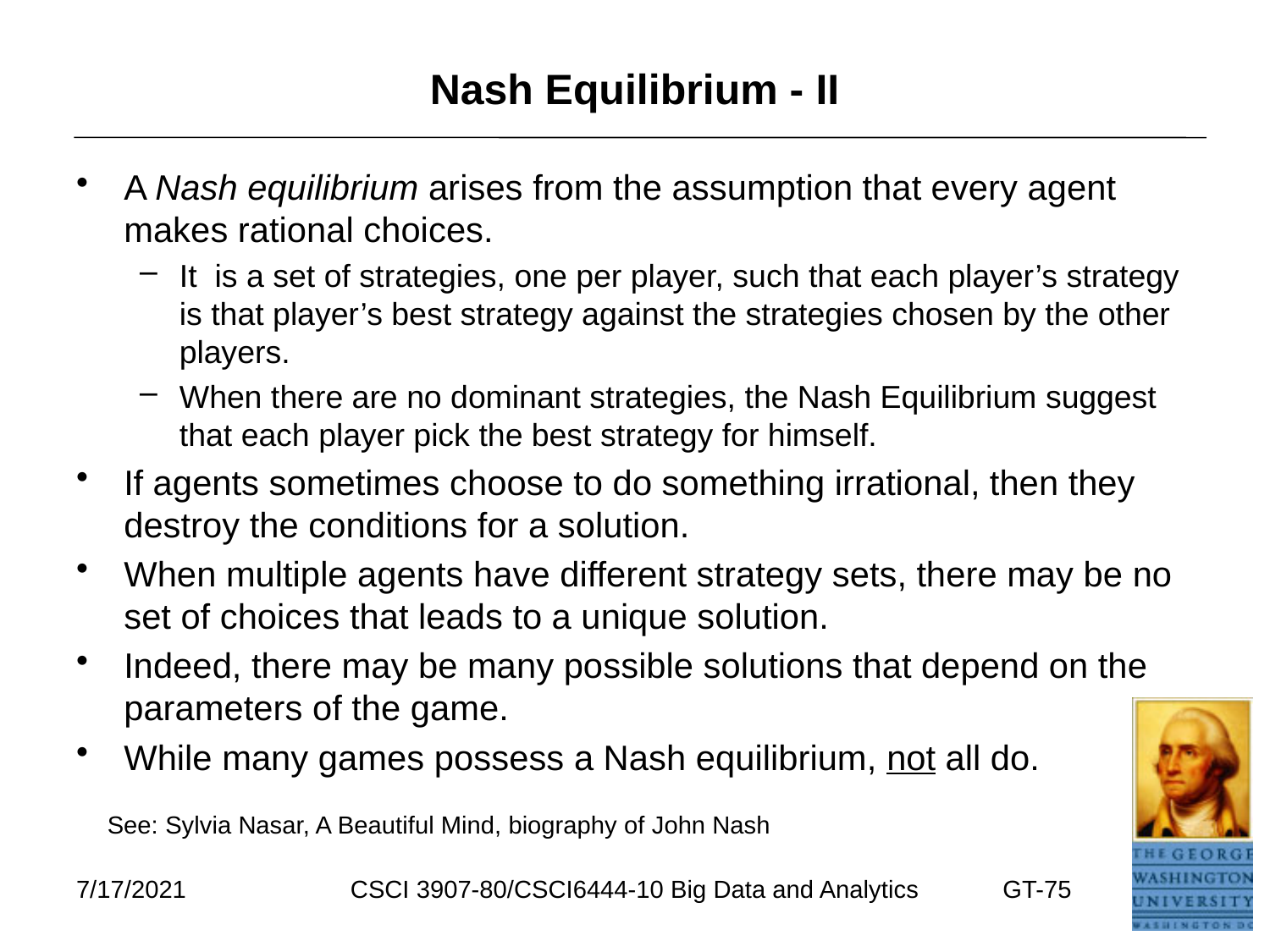

# Nash Equilibrium - II
A Nash equilibrium arises from the assumption that every agent makes rational choices.
It  is a set of strategies, one per player, such that each player’s strategy is that player’s best strategy against the strategies chosen by the other players.
When there are no dominant strategies, the Nash Equilibrium suggest that each player pick the best strategy for himself.
If agents sometimes choose to do something irrational, then they destroy the conditions for a solution.
When multiple agents have different strategy sets, there may be no set of choices that leads to a unique solution.
Indeed, there may be many possible solutions that depend on the parameters of the game.
While many games possess a Nash equilibrium, not all do.
See: Sylvia Nasar, A Beautiful Mind, biography of John Nash
7/17/2021
CSCI 3907-80/CSCI6444-10 Big Data and Analytics
GT-75